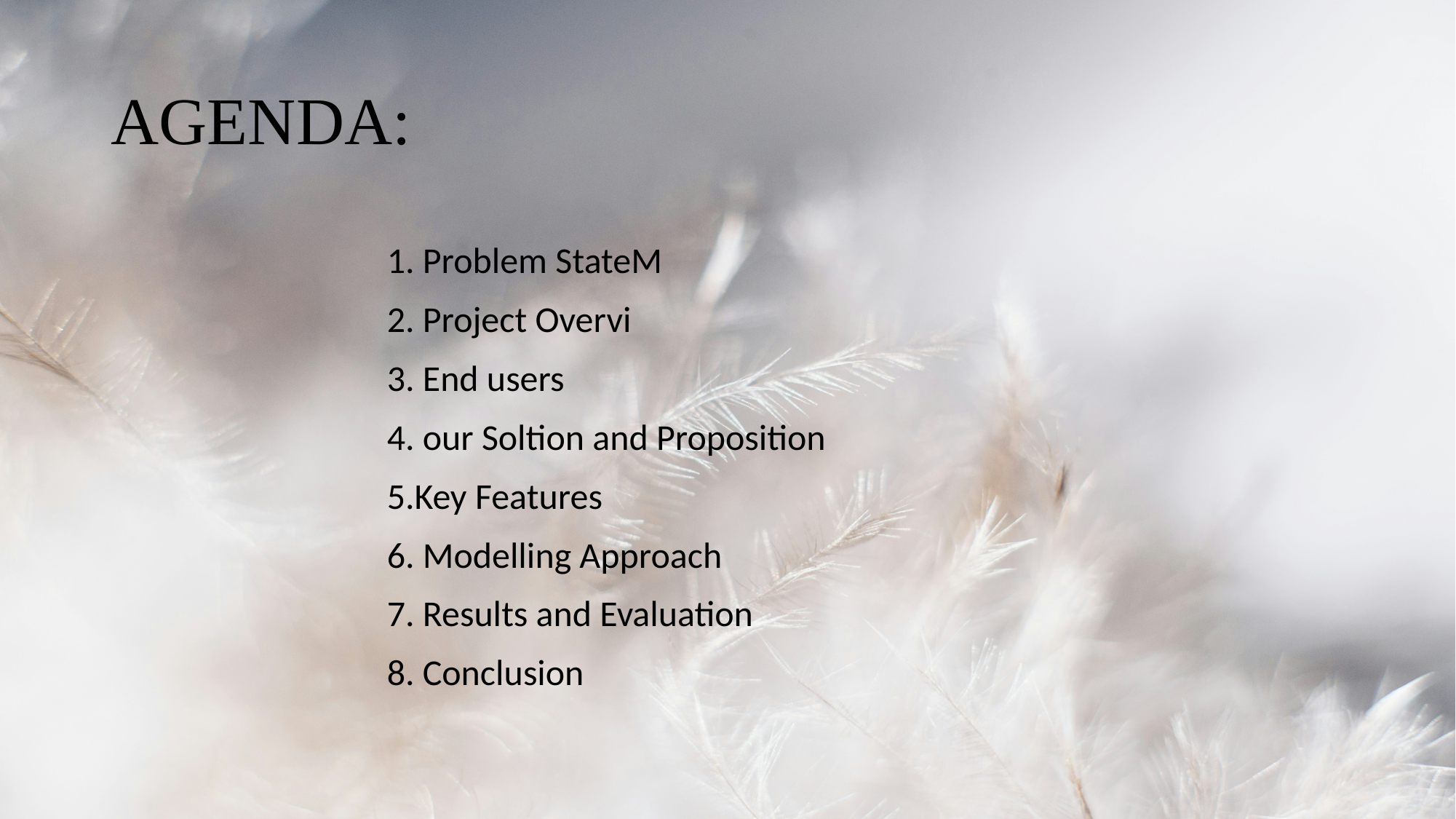

# AGENDA:

1. Problem StateM
2. Project Overvi
3. End users
4. our Soltion and Proposition
5.Key Features
6. Modelling Approach
7. Results and Evaluation
8. Conclusion